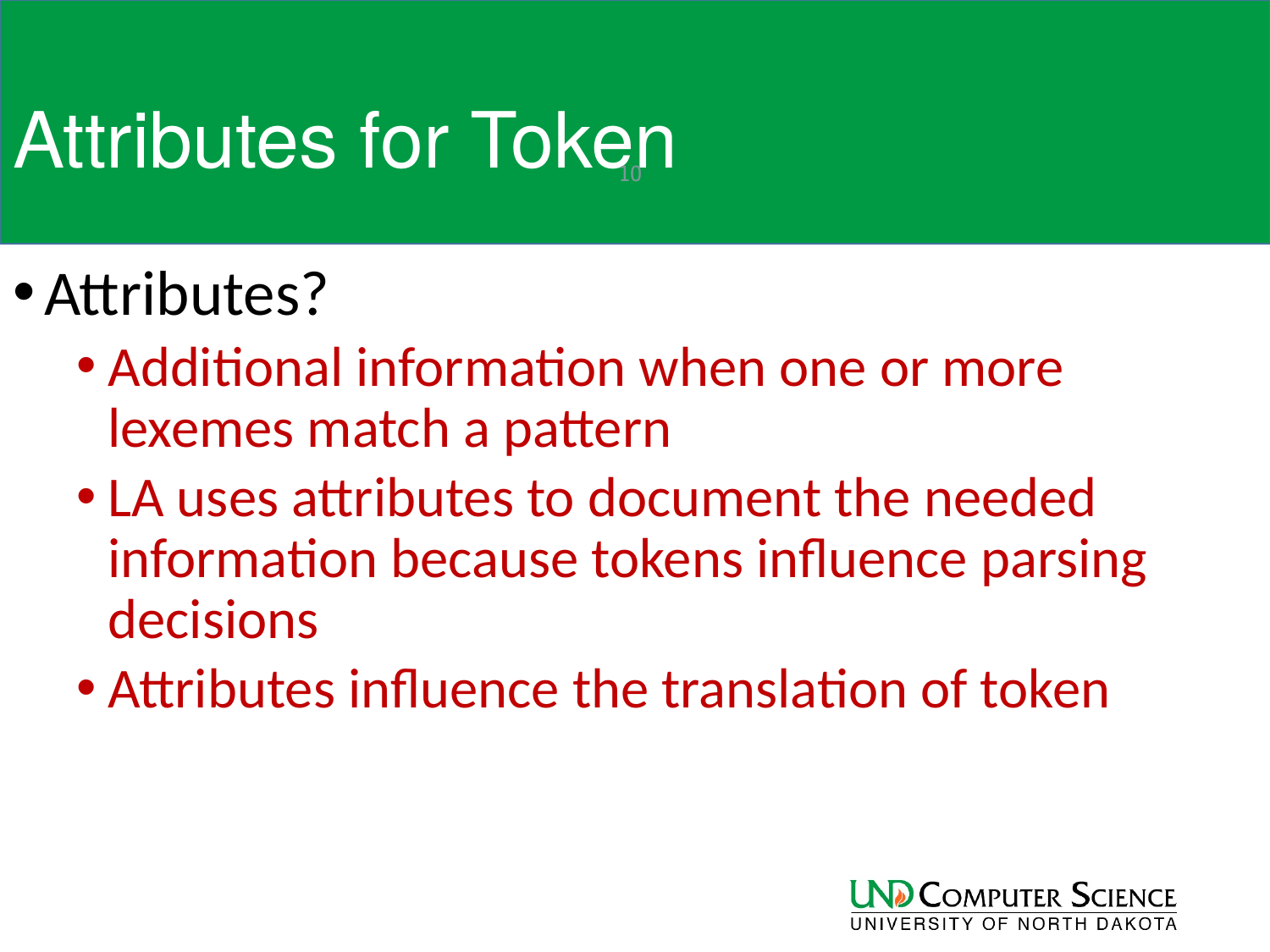

# Attributes for Token
10
Attributes?
Additional information when one or more lexemes match a pattern
LA uses attributes to document the needed information because tokens influence parsing decisions
Attributes influence the translation of token